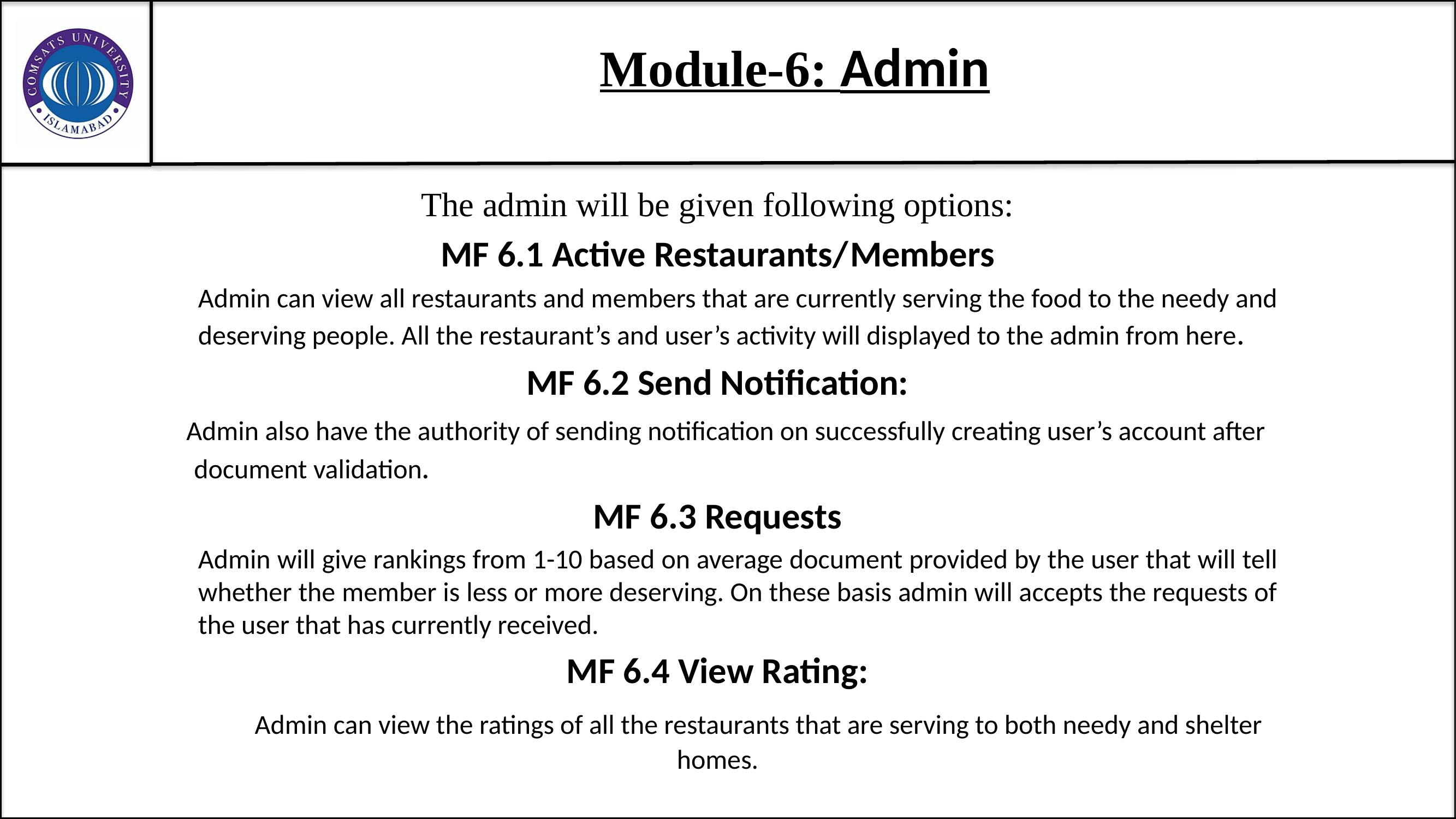

# Module-6: Admin
The admin will be given following options:
MF 6.1 Active Restaurants/	Members
Admin can view all restaurants and members that are currently serving the food to the needy and deserving people. All the restaurant’s and user’s activity will displayed to the admin from here.
MF 6.2 Send Notification:
    Admin also have the authority of sending notification on successfully creating user’s account after         document validation.
MF 6.3 Requests
Admin will give rankings from 1-10 based on average document provided by the user that will tell whether the member is less or more deserving. On these basis admin will accepts the requests of the user that has currently received.
MF 6.4 View Rating:
          Admin can view the ratings of all the restaurants that are serving to both needy and shelter homes.
17